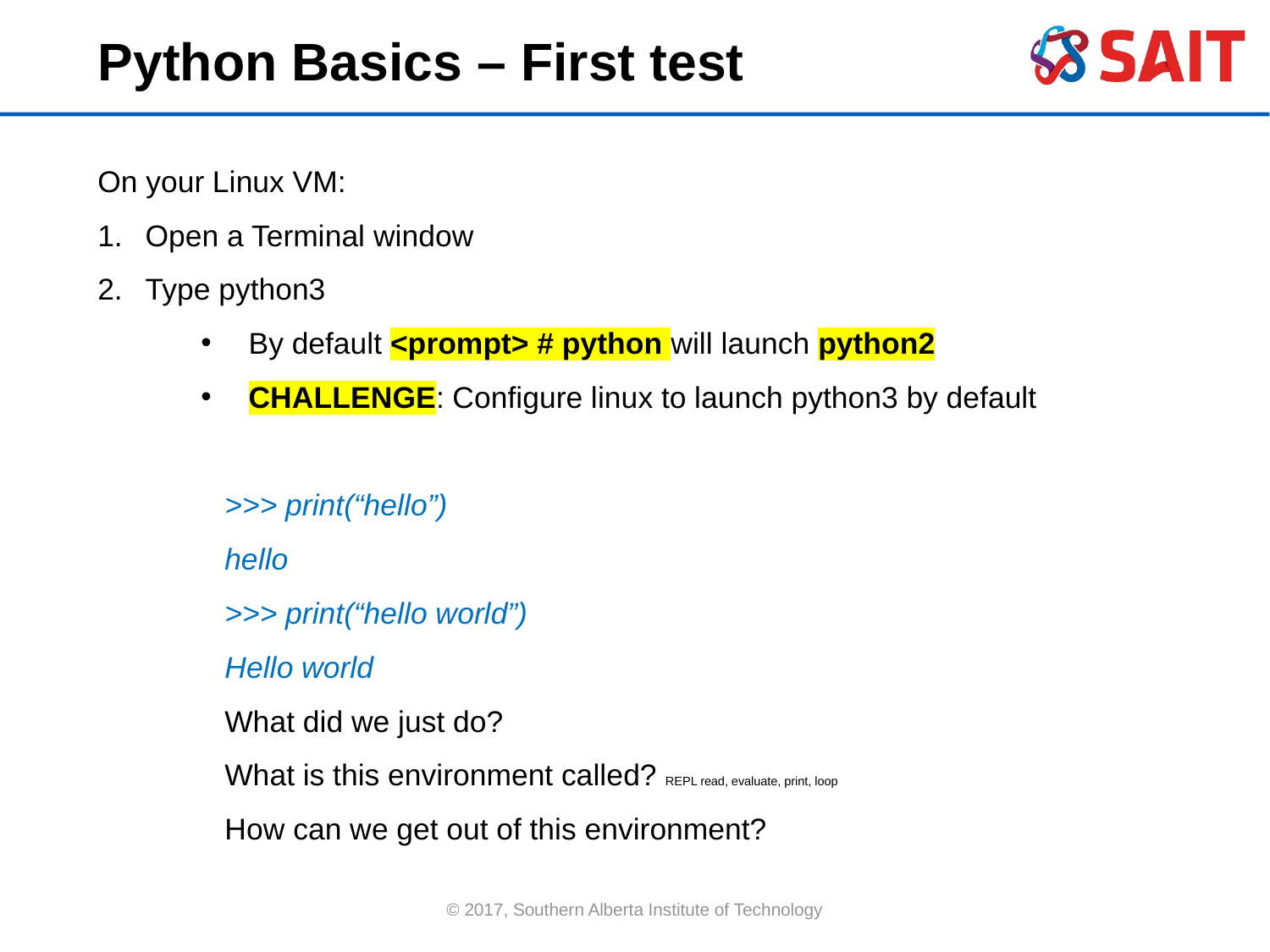

Python Basics – First test
On your Linux VM:
Open a Terminal window
Type python3
By default <prompt> # python will launch python2
CHALLENGE: Configure linux to launch python3 by default

>>> print(“hello”)
hello
>>> print(“hello world”)
Hello world
What did we just do?
What is this environment called? REPL read, evaluate, print, loop
How can we get out of this environment?